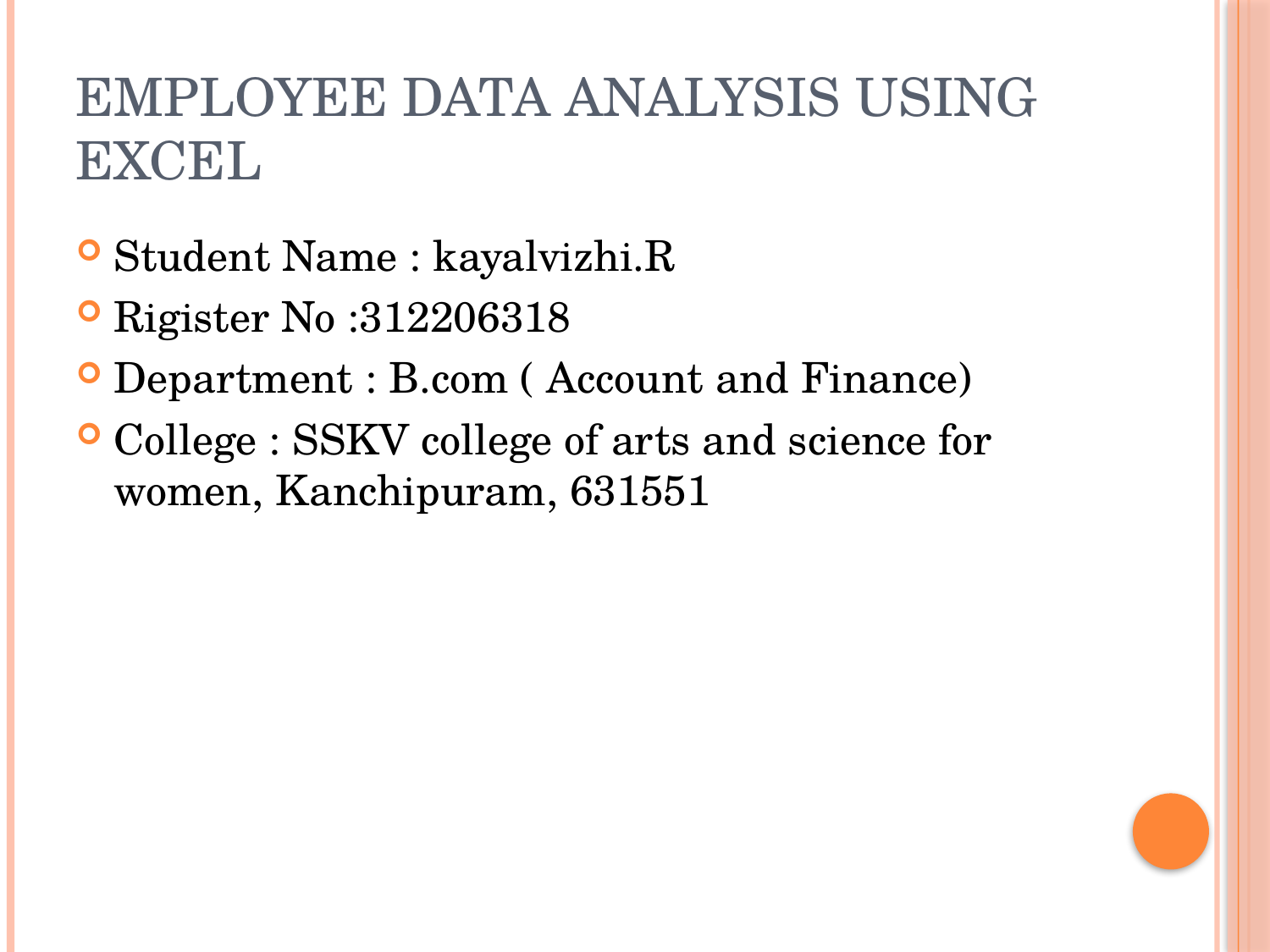

# Employee data analysis using excel
Student Name : kayalvizhi.R
Rigister No :312206318
Department : B.com ( Account and Finance)
College : SSKV college of arts and science for women, Kanchipuram, 631551